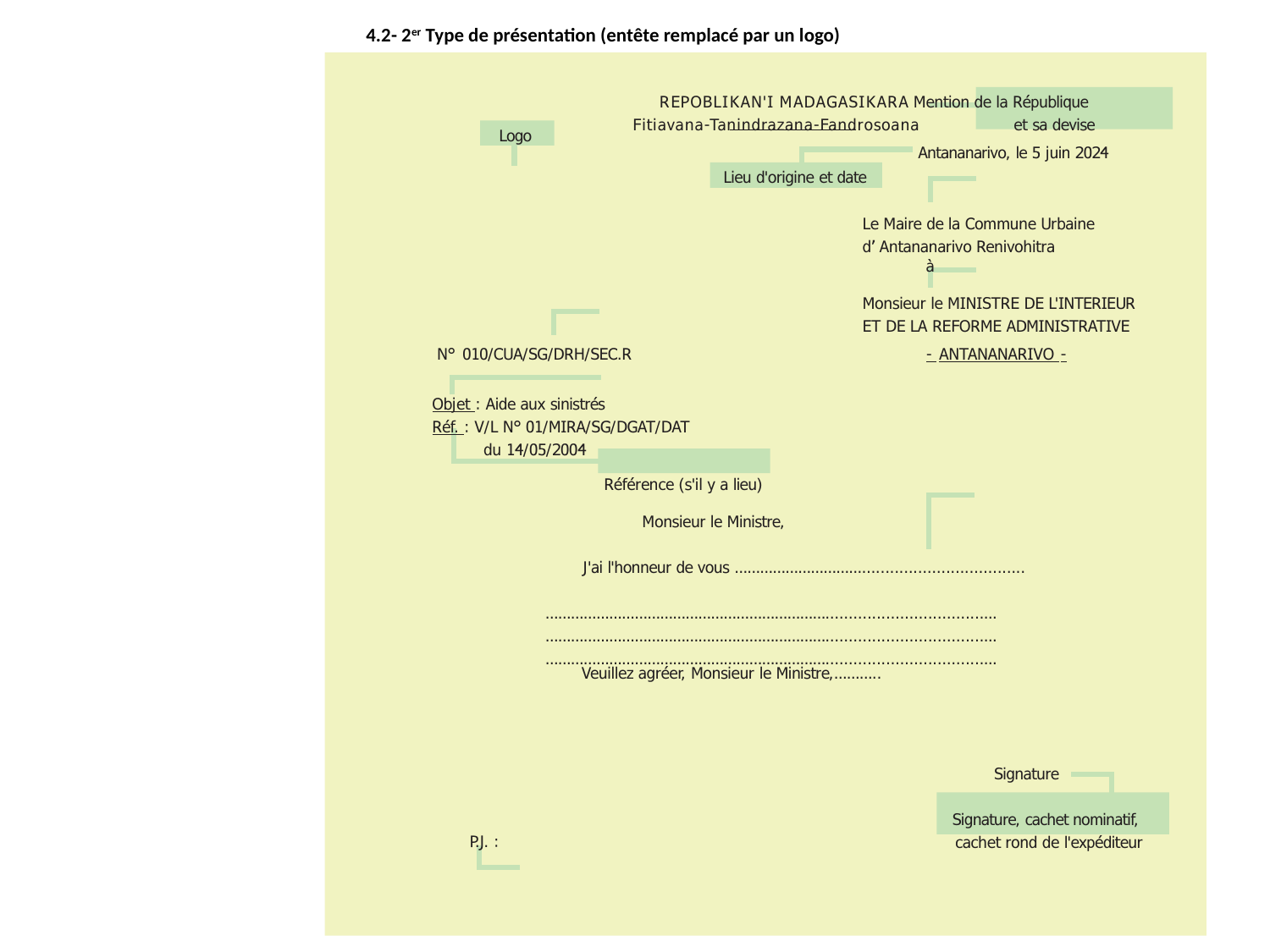

# 4.2- 2er Type de présentation (entête remplacé par un logo)

REPOBLIKAN'I MADAGASIKARA	Mention de la République
Fitiavana-Tanindrazana-Fandrosoana	et sa devise

Logo

Antananarivo, le 5 juin 2024
Lieu d'origine et date
Le Maire de la Commune Urbaine d’ Antananarivo Renivohitra
à
Monsieur le MINISTRE DE L'INTERIEUR
ET DE LA REFORME ADMINISTRATIVE
N° 010/CUA/SG/DRH/SEC.R
- ANTANANARIVO -
Objet : Aide aux sinistrés
Réf. : V/L N° 01/MIRA/SG/DGAT/DAT
du 14/05/2004
Référence (s'il y a lieu)

Monsieur le Ministre,

J'ai l'honneur de vous …………………………...................................

…………………………………………………………..................................…
…………………………………………………………..................................…
…………………………………………………………..................................…
Veuillez agréer, Monsieur le Ministre,………..
Signature

Signature, cachet nominatif, cachet rond de l'expéditeur
P.J. :